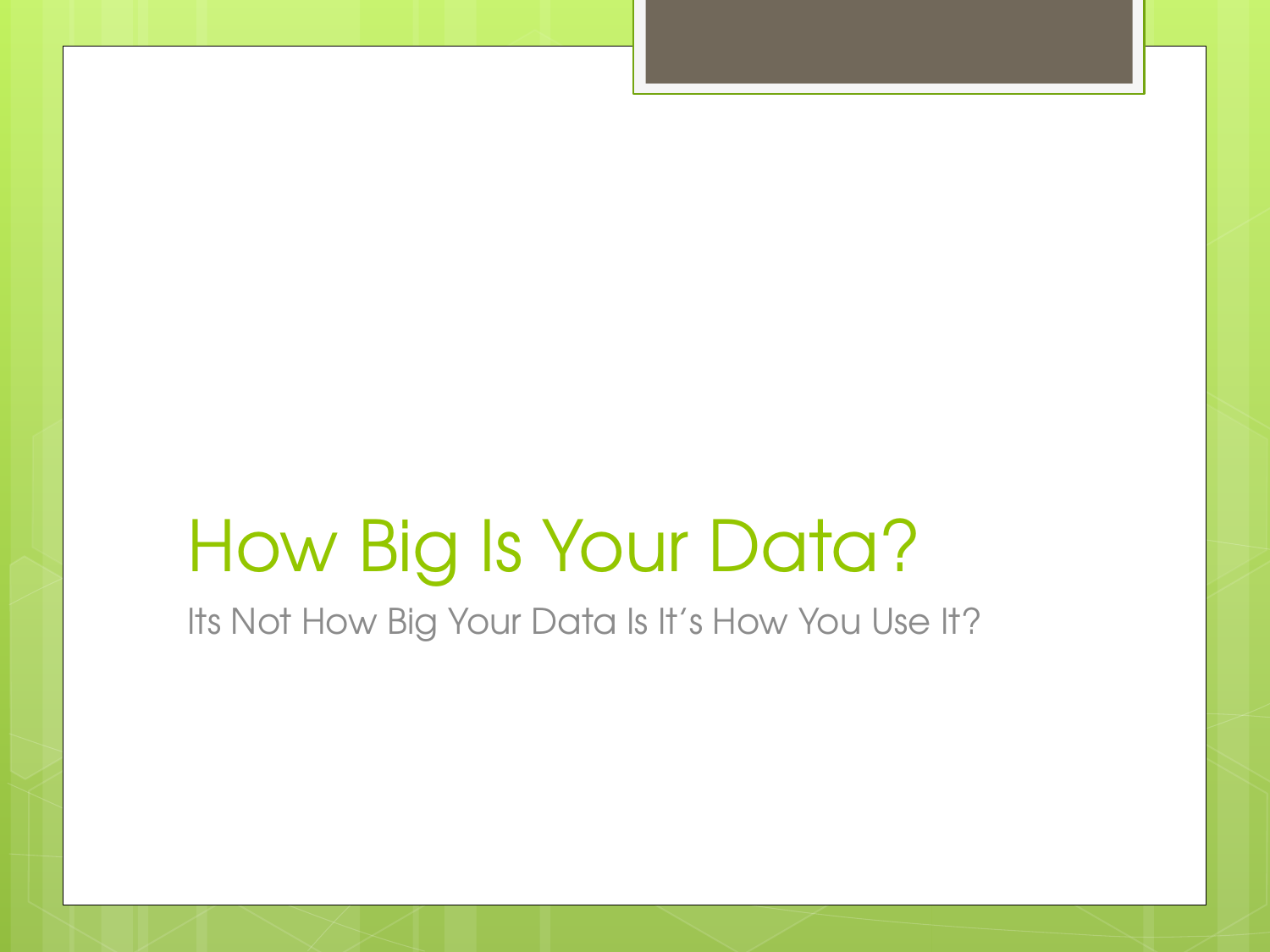

# How Big Is Your Data?
Its Not How Big Your Data Is It’s How You Use It?